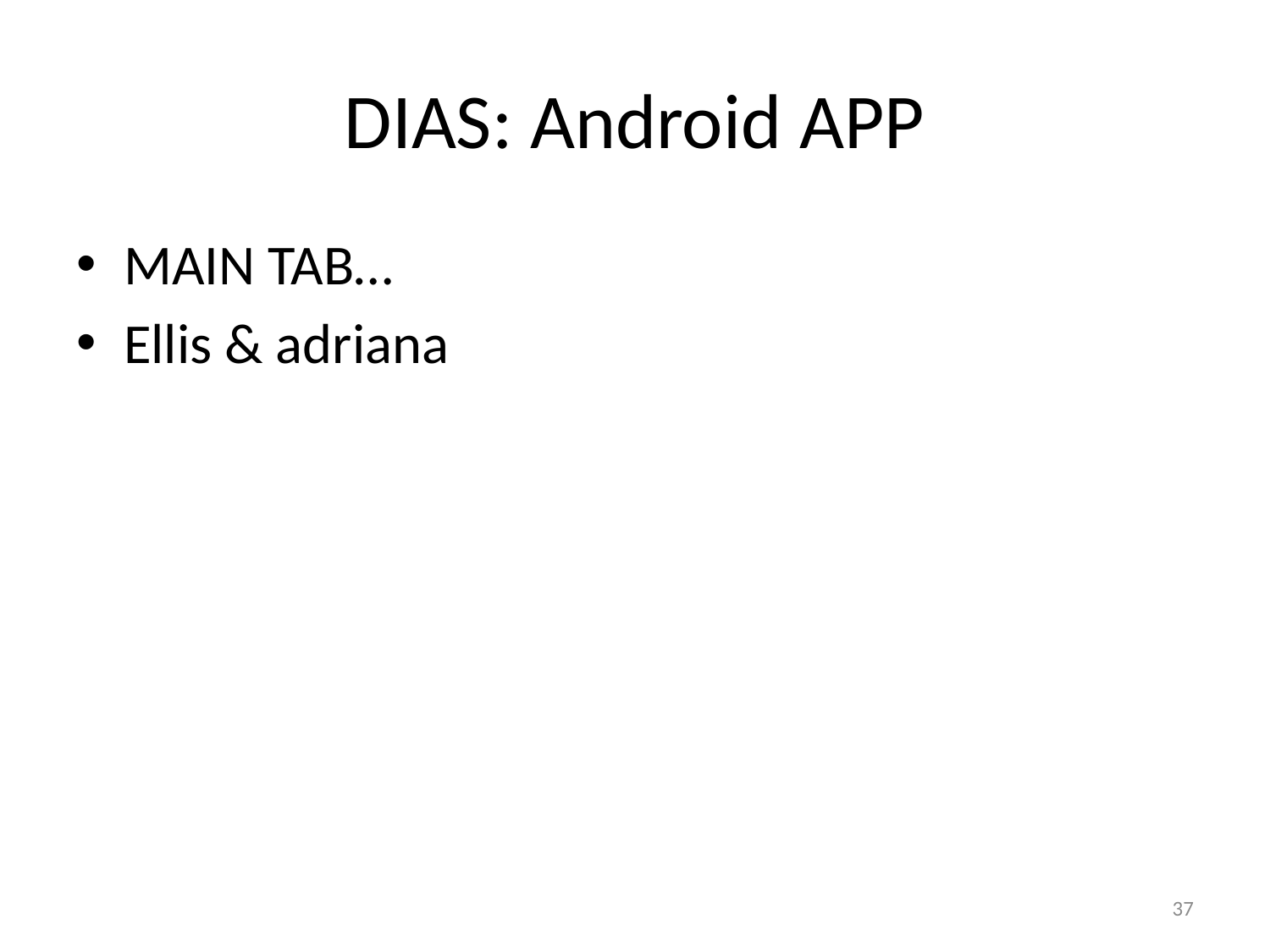

# DIAS: Android APP
MAIN TAB…
Ellis & adriana
37